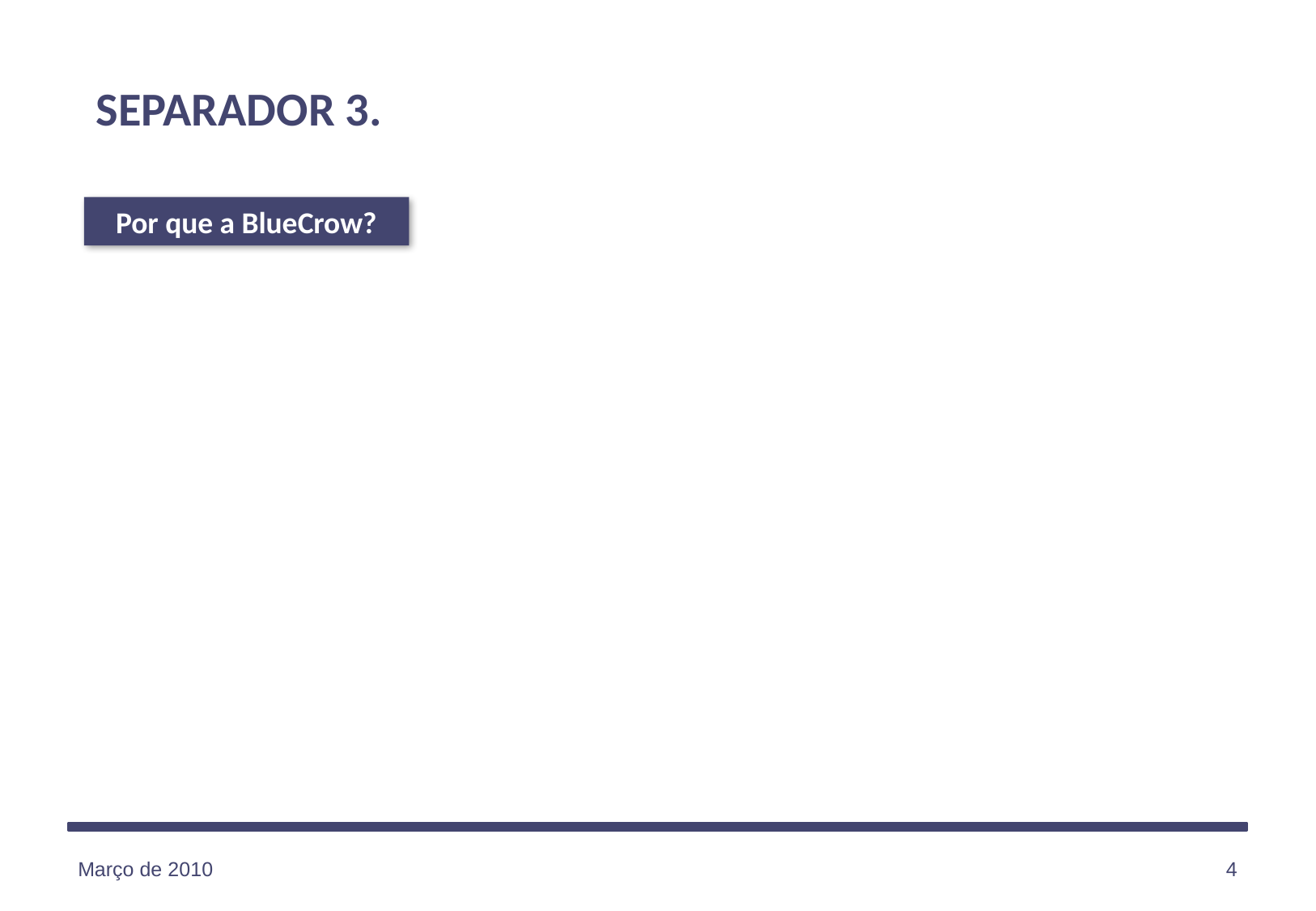

SEPARADOR 3.
Por que a BlueCrow?
Março de 2010
4